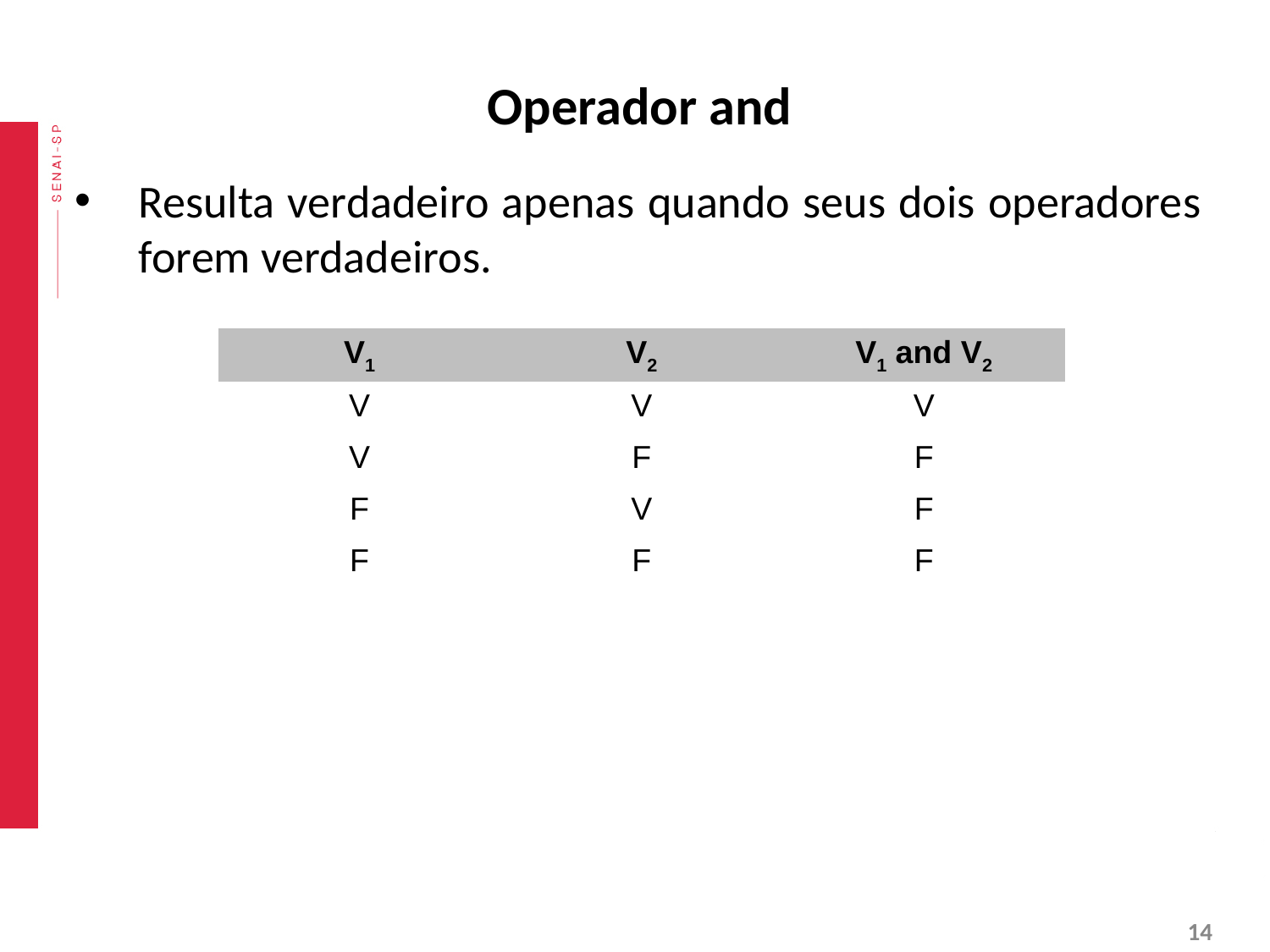

# Operador and
Resulta verdadeiro apenas quando seus dois operadores forem verdadeiros.
| V1 | V2 | V1 and V2 |
| --- | --- | --- |
| V | V | V |
| V | F | F |
| F | V | F |
| F | F | F |
14